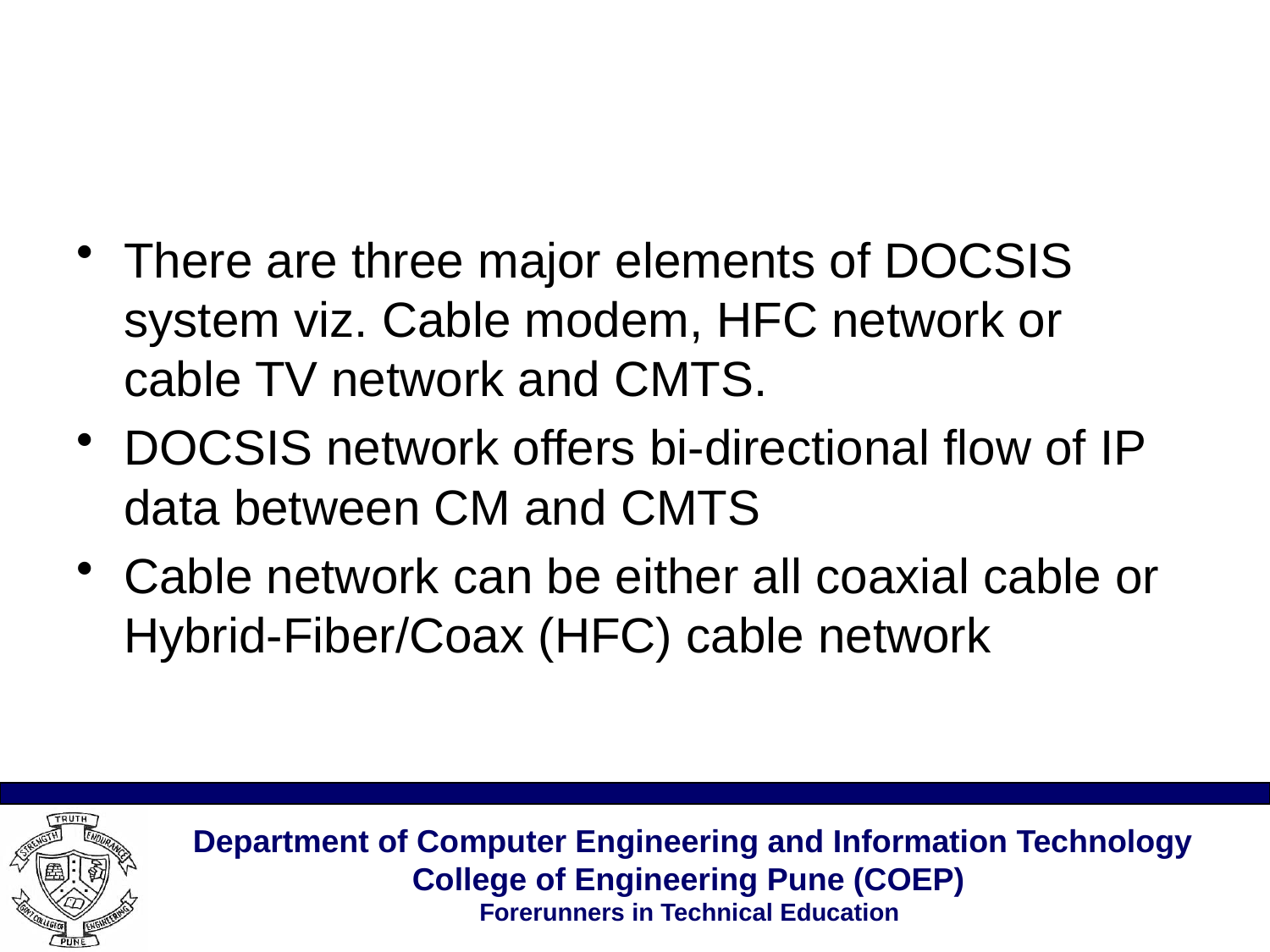

#
There are three major elements of DOCSIS system viz. Cable modem, HFC network or cable TV network and CMTS.
DOCSIS network offers bi-directional flow of IP data between CM and CMTS
Cable network can be either all coaxial cable or Hybrid-Fiber/Coax (HFC) cable network